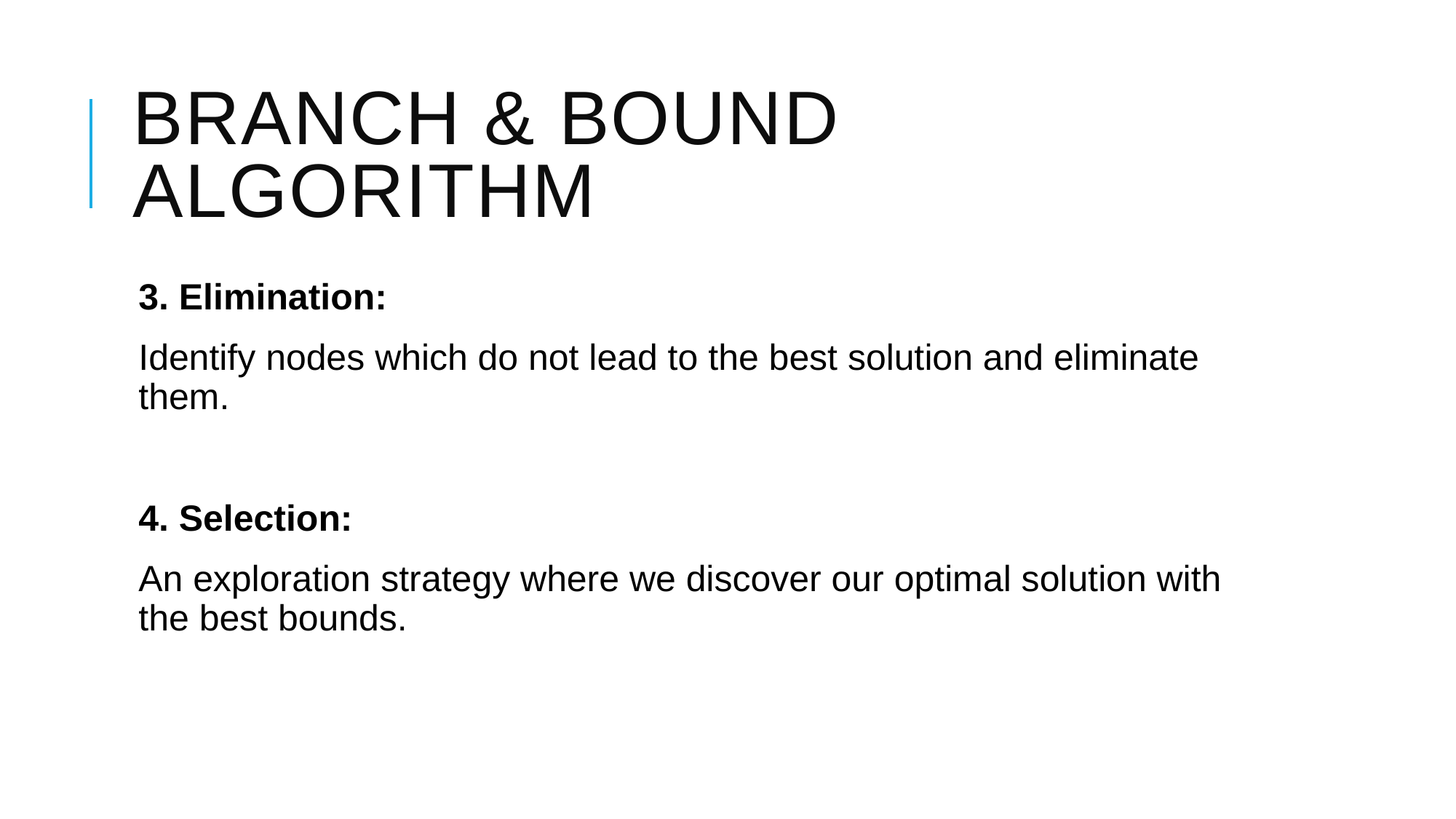

# Branch & bound algorithm
3. Elimination:
Identify nodes which do not lead to the best solution and eliminate them.

4. Selection:
An exploration strategy where we discover our optimal solution with the best bounds.